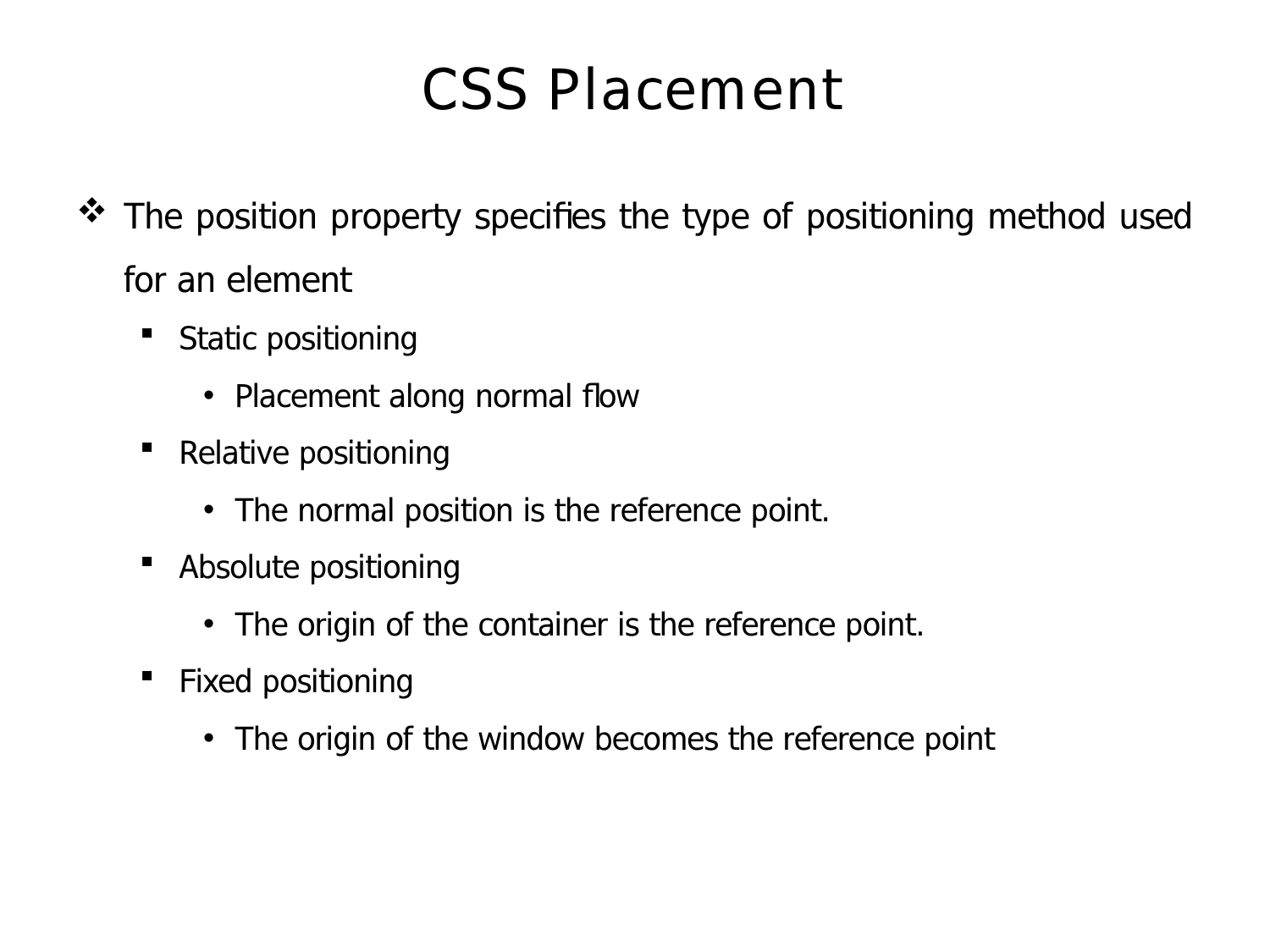

# CSS Placement
The position property specifies the type of positioning method used for an element
Static positioning
Placement along normal flow
Relative positioning
The normal position is the reference point.
Absolute positioning
The origin of the container is the reference point.
Fixed positioning
The origin of the window becomes the reference point